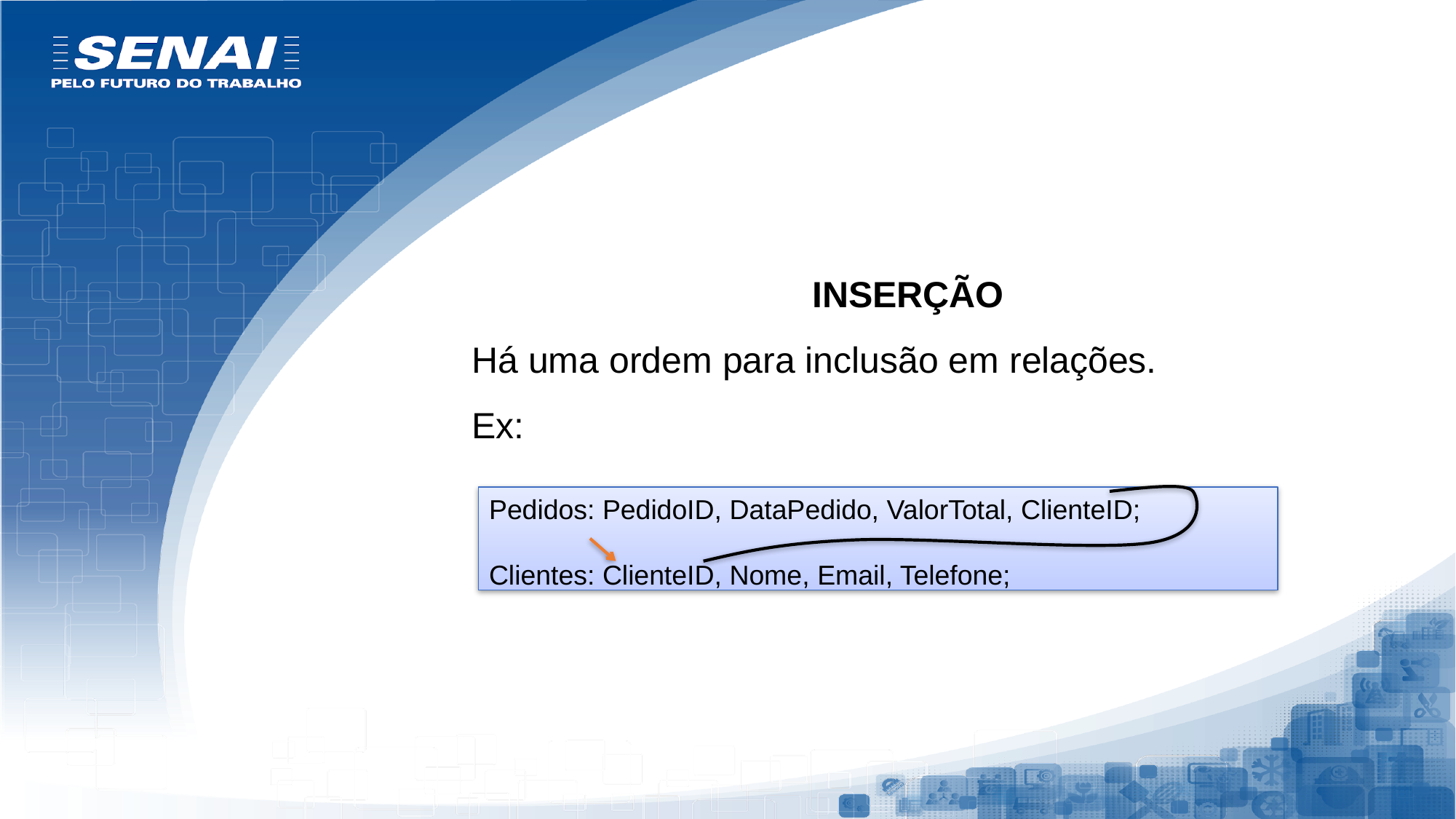

INSERÇÃO
Há uma ordem para inclusão em relações.
Ex:

Pedidos: PedidoID, DataPedido, ValorTotal, ClienteID;

Clientes: ClienteID, Nome, Email, Telefone;